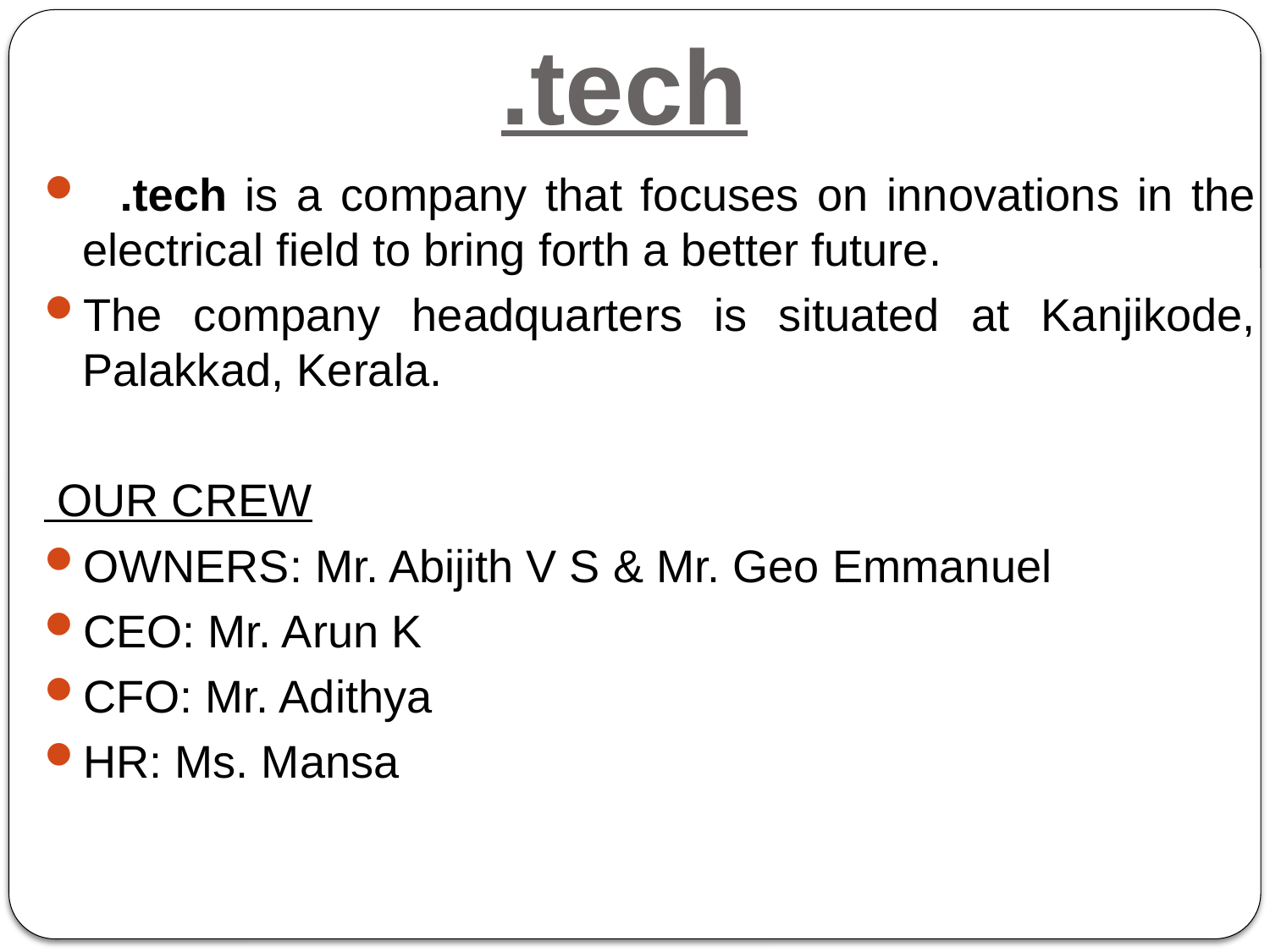

# .tech
  .tech is a company that focuses on innovations in the electrical field to bring forth a better future.
The company headquarters is situated at Kanjikode, Palakkad, Kerala.

 OUR CREW
OWNERS: Mr. Abijith V S & Mr. Geo Emmanuel
CEO: Mr. Arun K
CFO: Mr. Adithya
HR: Ms. Mansa